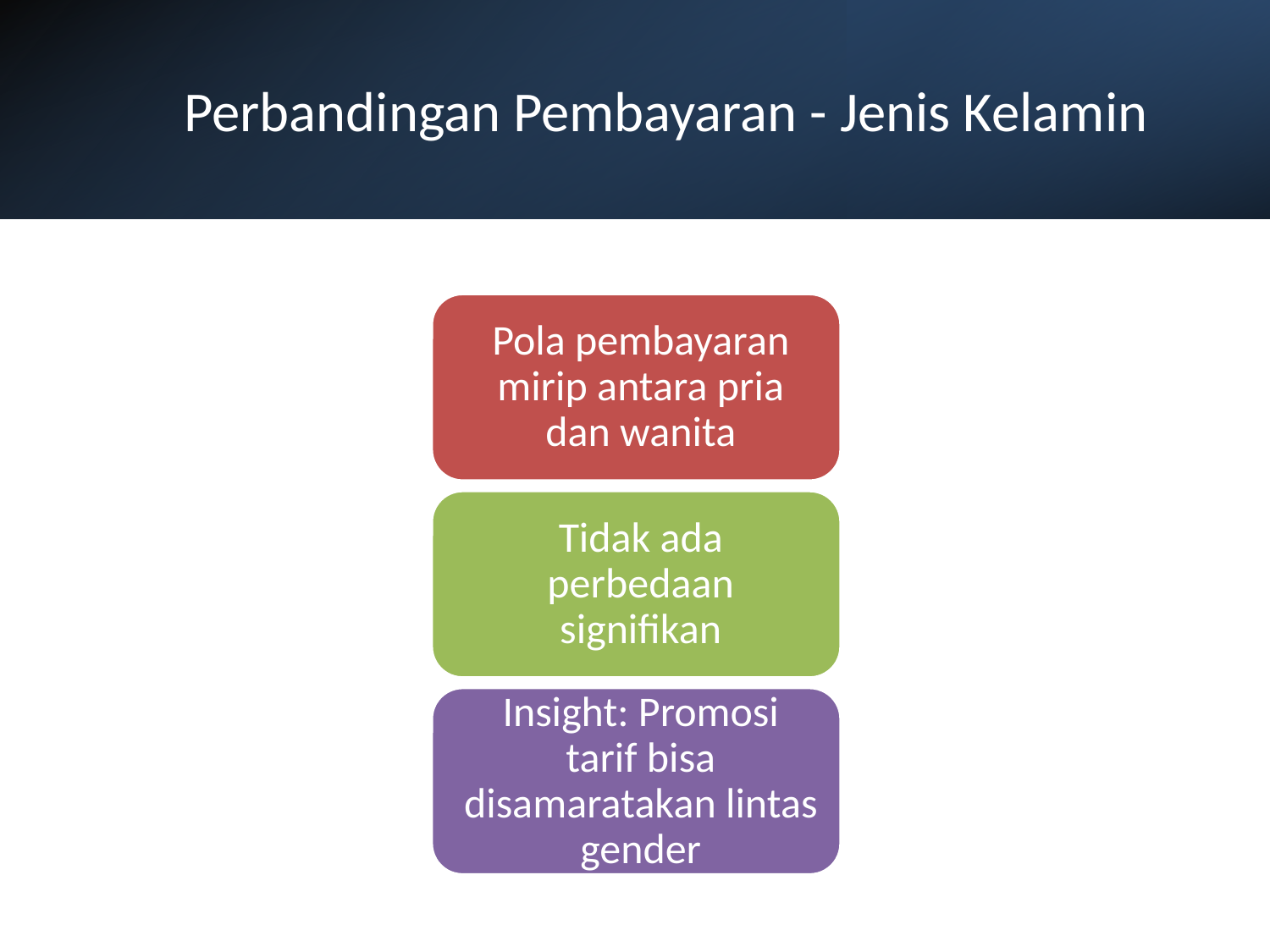

# Perbandingan Pembayaran - Jenis Kelamin
Pola pembayaran mirip antara pria dan wanita
Tidak ada perbedaan signifikan
Insight: Promosi tarif bisa disamaratakan lintas gender